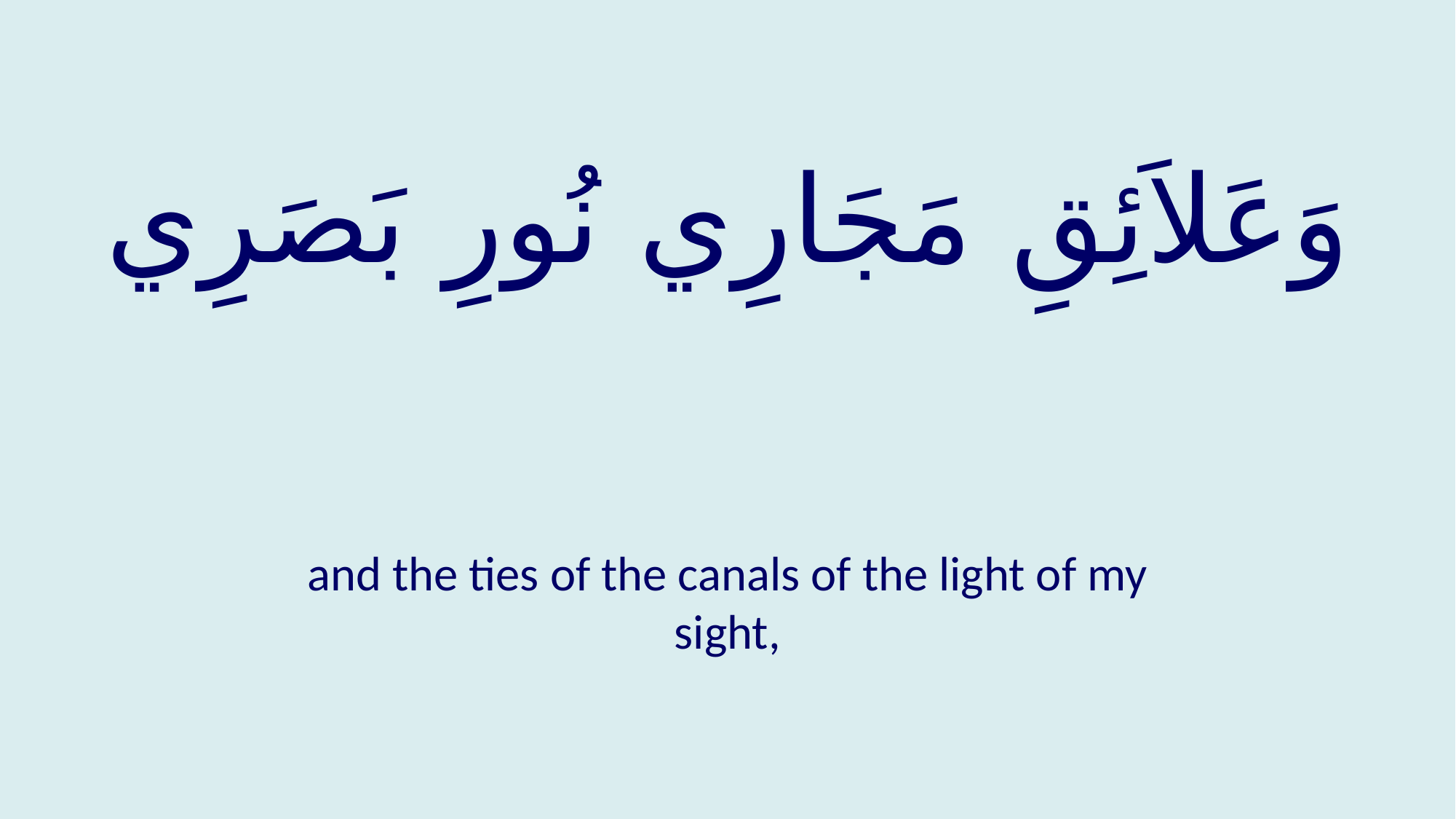

# وَعَلاَئِقِ مَجَارِي نُورِ بَصَرِي
and the ties of the canals of the light of my sight,